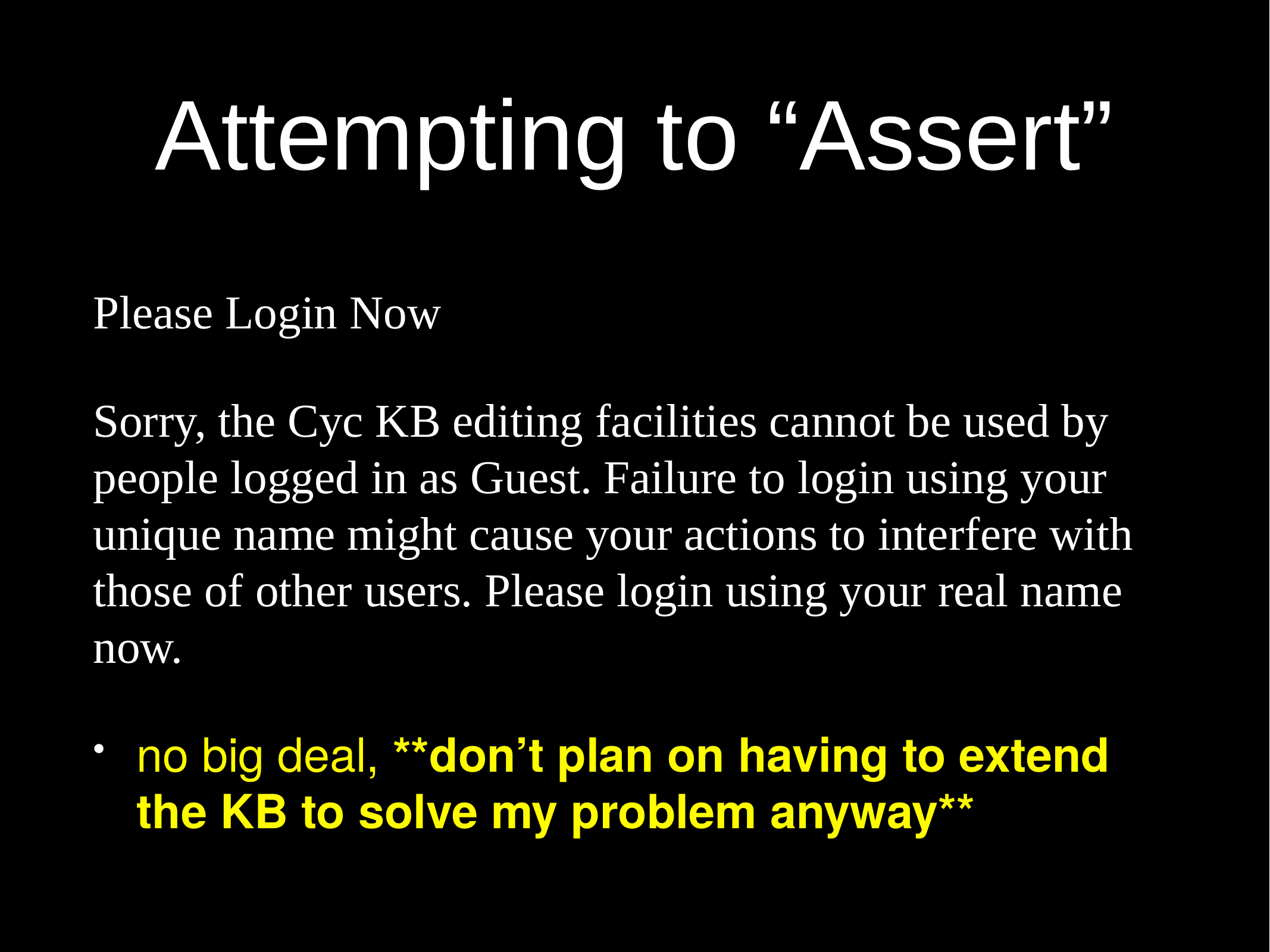

Please Login Now
Sorry, the Cyc KB editing facilities cannot be used by people logged in as Guest. Failure to login using your unique name might cause your actions to interfere with those of other users. Please login using your real name now.
no big deal, **don’t plan on having to extend the KB to solve my problem anyway**
# Attempting to “Assert”